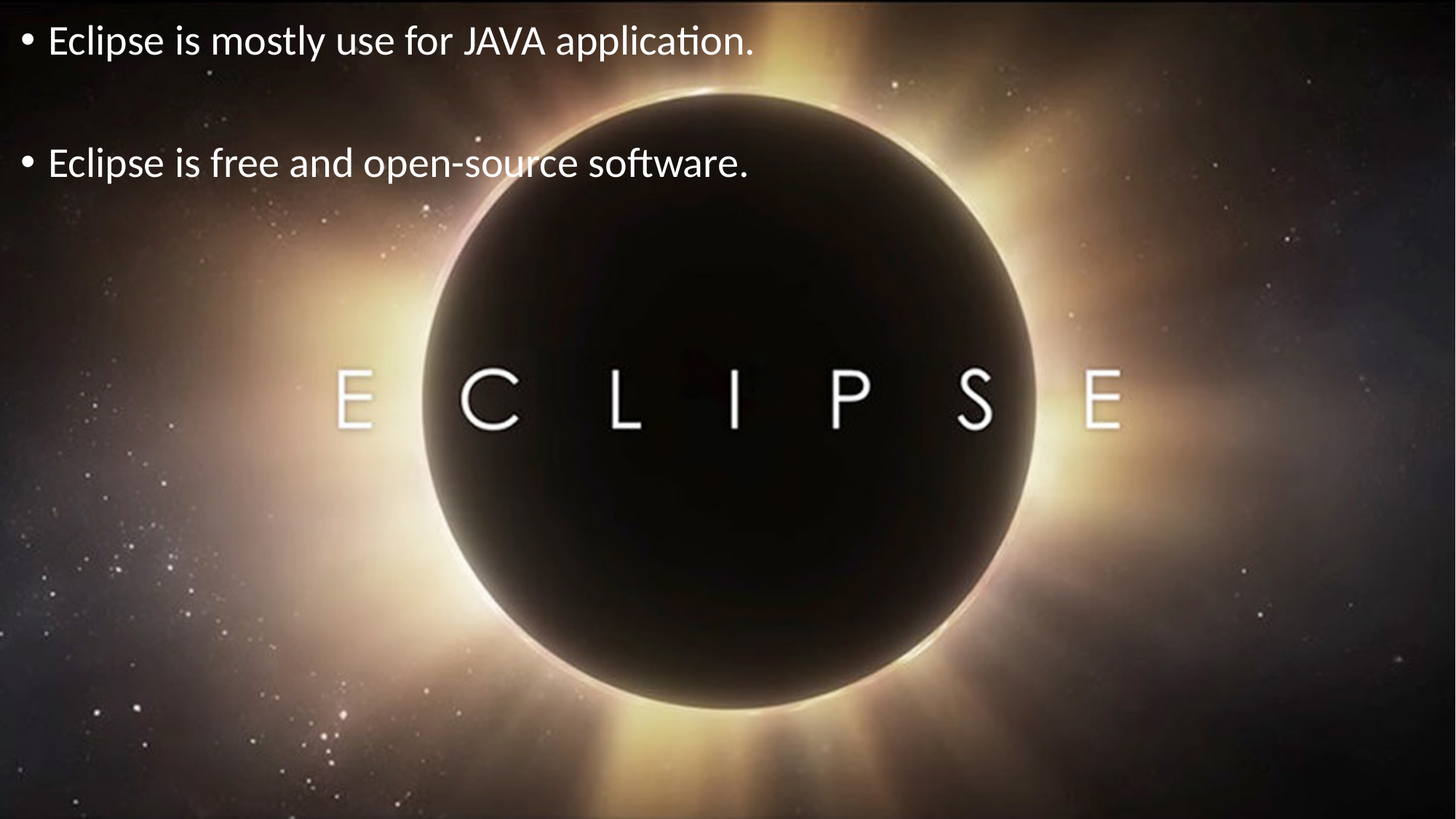

Eclipse is mostly use for JAVA application.

Eclipse is free and open-source software.